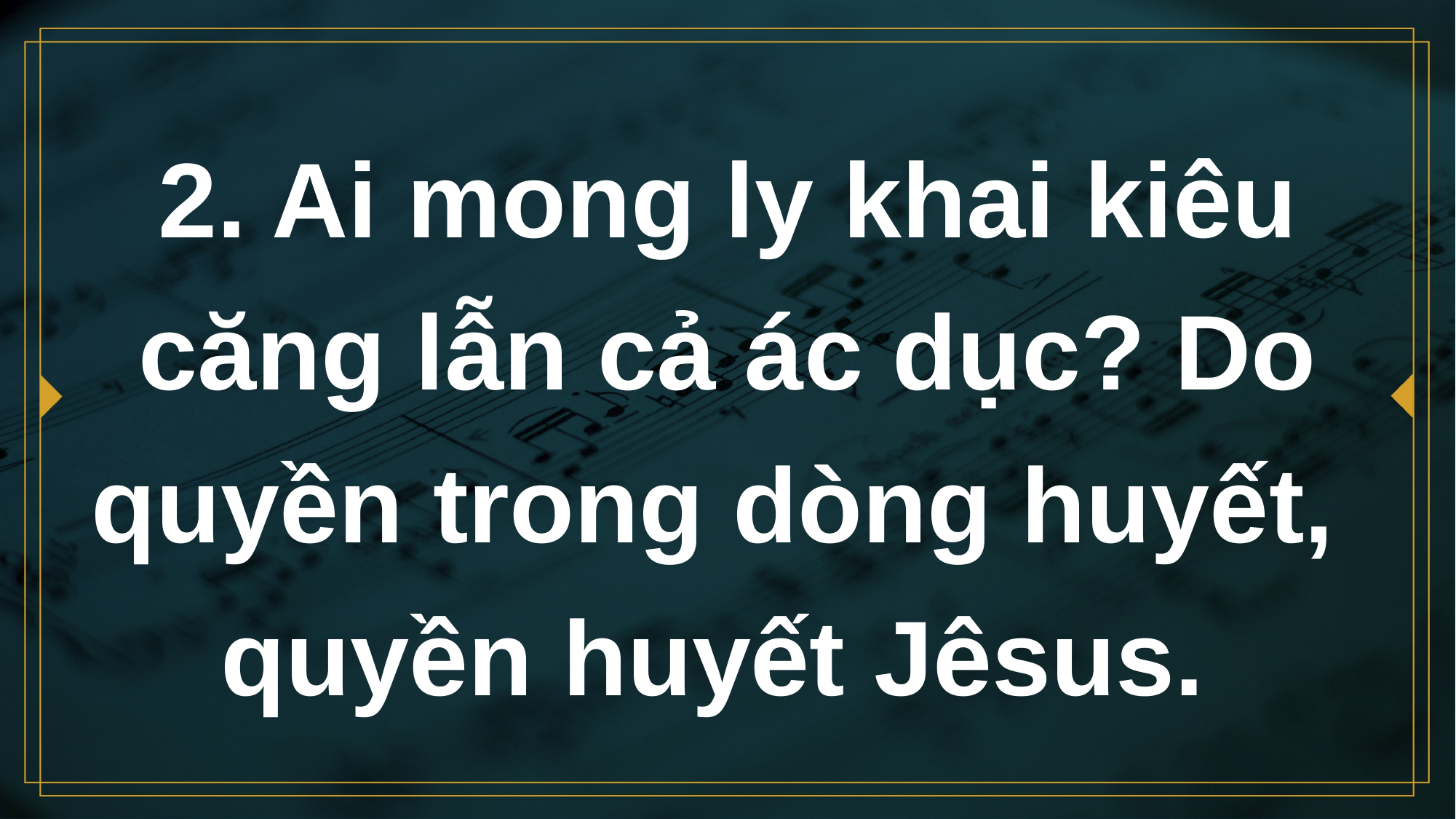

# 2. Ai mong ly khai kiêu căng lẫn cả ác dục? Do quyền trong dòng huyết, quyền huyết Jêsus.